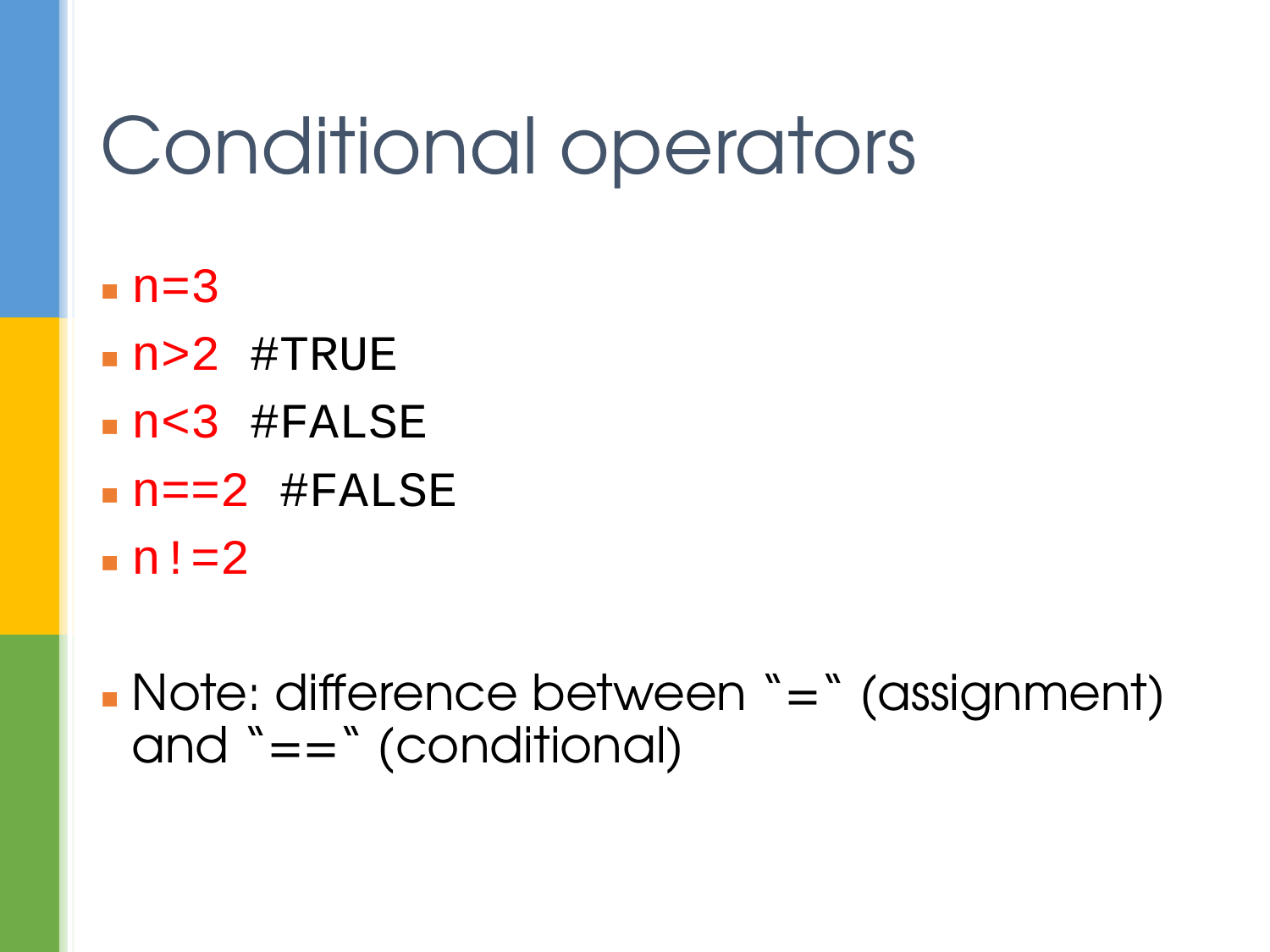

# Conditional operators
n=3
n>2 #TRUE
n<3 #FALSE
n==2 #FALSE
n!=2

Note: difference between “=“ (assignment) and “==“ (conditional)